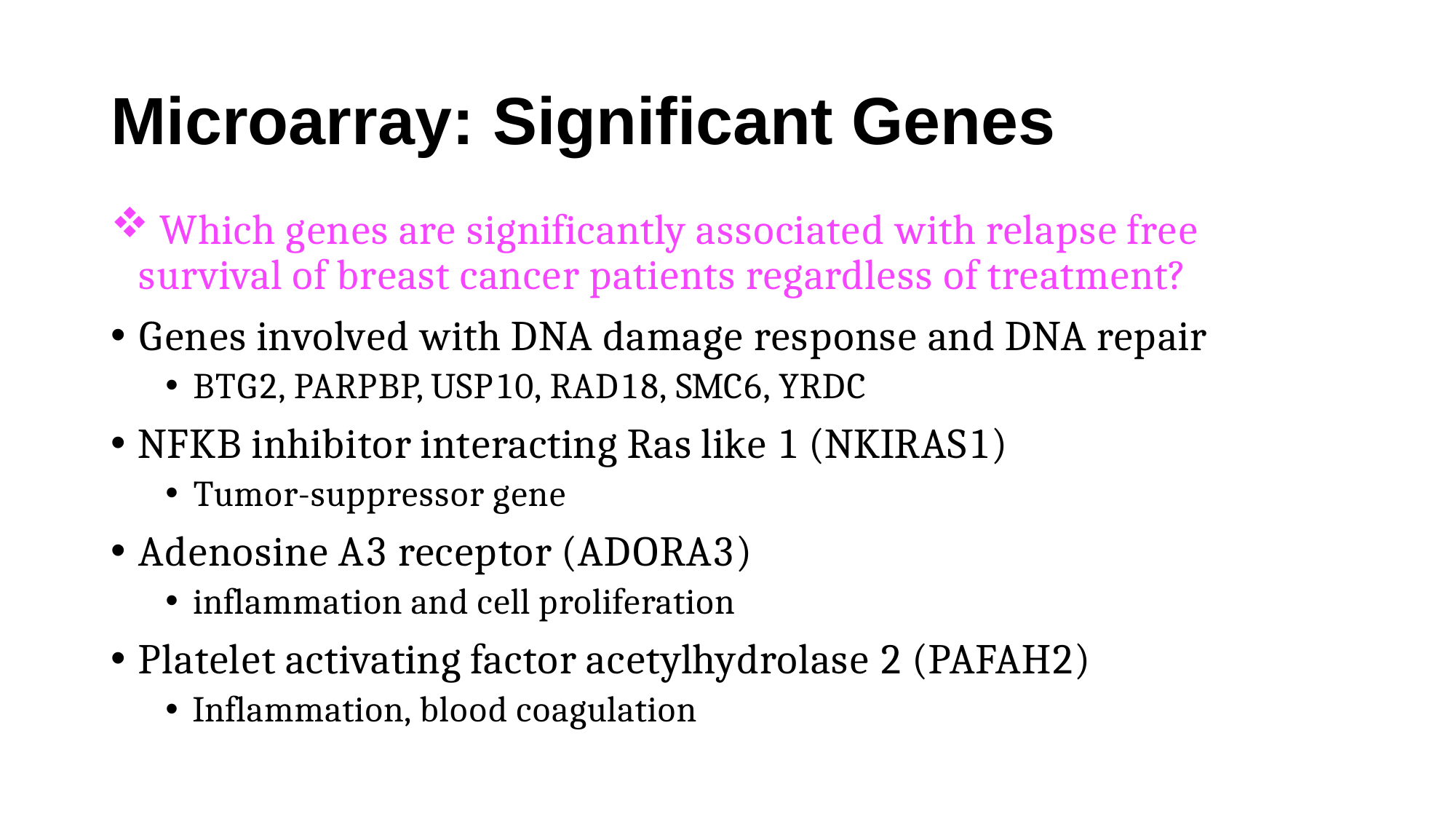

# Microarray: Significant Genes
 Which genes are significantly associated with relapse free survival of breast cancer patients regardless of treatment?
Genes involved with DNA damage response and DNA repair
BTG2, PARPBP, USP10, RAD18, SMC6, YRDC
NFKB inhibitor interacting Ras like 1 (NKIRAS1)
Tumor-suppressor gene
Adenosine A3 receptor (ADORA3)
inflammation and cell proliferation
Platelet activating factor acetylhydrolase 2 (PAFAH2)
Inflammation, blood coagulation